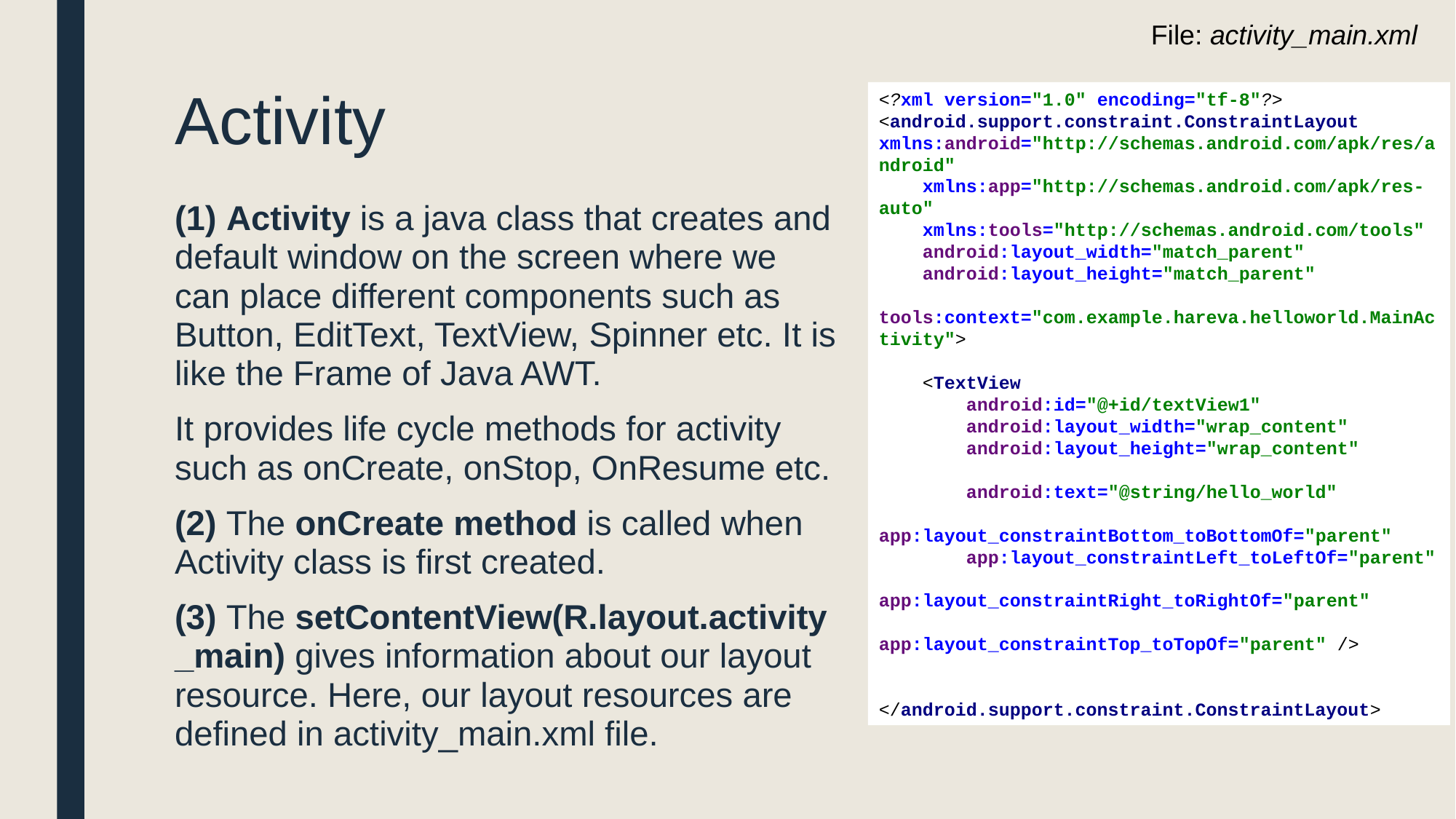

File: activity_main.xml
<?xml version="1.0" encoding="tf-8"?>
<android.support.constraint.ConstraintLayout xmlns:android="http://schemas.android.com/apk/res/android"
    xmlns:app="http://schemas.android.com/apk/res-auto"
    xmlns:tools="http://schemas.android.com/tools"
    android:layout_width="match_parent"
    android:layout_height="match_parent"
    tools:context="com.example.hareva.helloworld.MainActivity">
    <TextView
        android:id="@+id/textView1"
        android:layout_width="wrap_content"
        android:layout_height="wrap_content"
        android:text="@string/hello_world"
        app:layout_constraintBottom_toBottomOf="parent"
        app:layout_constraintLeft_toLeftOf="parent"
        app:layout_constraintRight_toRightOf="parent"
        app:layout_constraintTop_toTopOf="parent" />
</android.support.constraint.ConstraintLayout>
# Activity
(1) Activity is a java class that creates and default window on the screen where we can place different components such as Button, EditText, TextView, Spinner etc. It is like the Frame of Java AWT.
It provides life cycle methods for activity such as onCreate, onStop, OnResume etc.
(2) The onCreate method is called when Activity class is first created.
(3) The setContentView(R.layout.activity_main) gives information about our layout resource. Here, our layout resources are defined in activity_main.xml file.